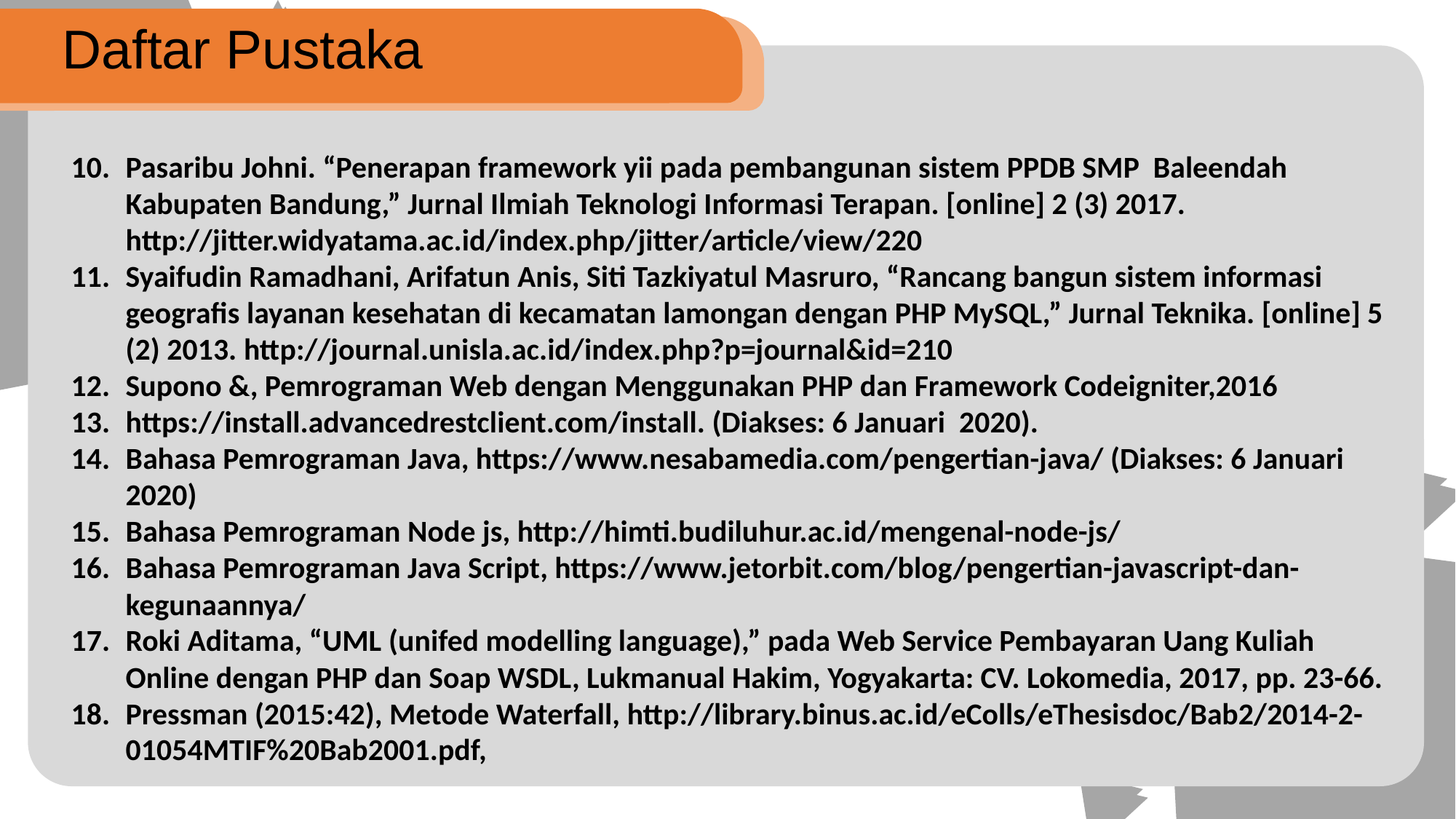

Daftar Pustaka

Pasaribu Johni. “Penerapan framework yii pada pembangunan sistem PPDB SMP  Baleendah Kabupaten Bandung,” Jurnal Ilmiah Teknologi Informasi Terapan. [online] 2 (3) 2017. http://jitter.widyatama.ac.id/index.php/jitter/article/view/220
Syaifudin Ramadhani, Arifatun Anis, Siti Tazkiyatul Masruro, “Rancang bangun sistem informasi geografis layanan kesehatan di kecamatan lamongan dengan PHP MySQL,” Jurnal Teknika. [online] 5 (2) 2013. http://journal.unisla.ac.id/index.php?p=journal&id=210
Supono &, Pemrograman Web dengan Menggunakan PHP dan Framework Codeigniter,2016
https://install.advancedrestclient.com/install. (Diakses: 6 Januari  2020).
Bahasa Pemrograman Java, https://www.nesabamedia.com/pengertian-java/ (Diakses: 6 Januari  2020)
Bahasa Pemrograman Node js, http://himti.budiluhur.ac.id/mengenal-node-js/
Bahasa Pemrograman Java Script, https://www.jetorbit.com/blog/pengertian-javascript-dan-kegunaannya/
Roki Aditama, “UML (unifed modelling language),” pada Web Service Pembayaran Uang Kuliah Online dengan PHP dan Soap WSDL, Lukmanual Hakim, Yogyakarta: CV. Lokomedia, 2017, pp. 23-66.
Pressman (2015:42), Metode Waterfall, http://library.binus.ac.id/eColls/eThesisdoc/Bab2/2014-2-01054MTIF%20Bab2001.pdf,